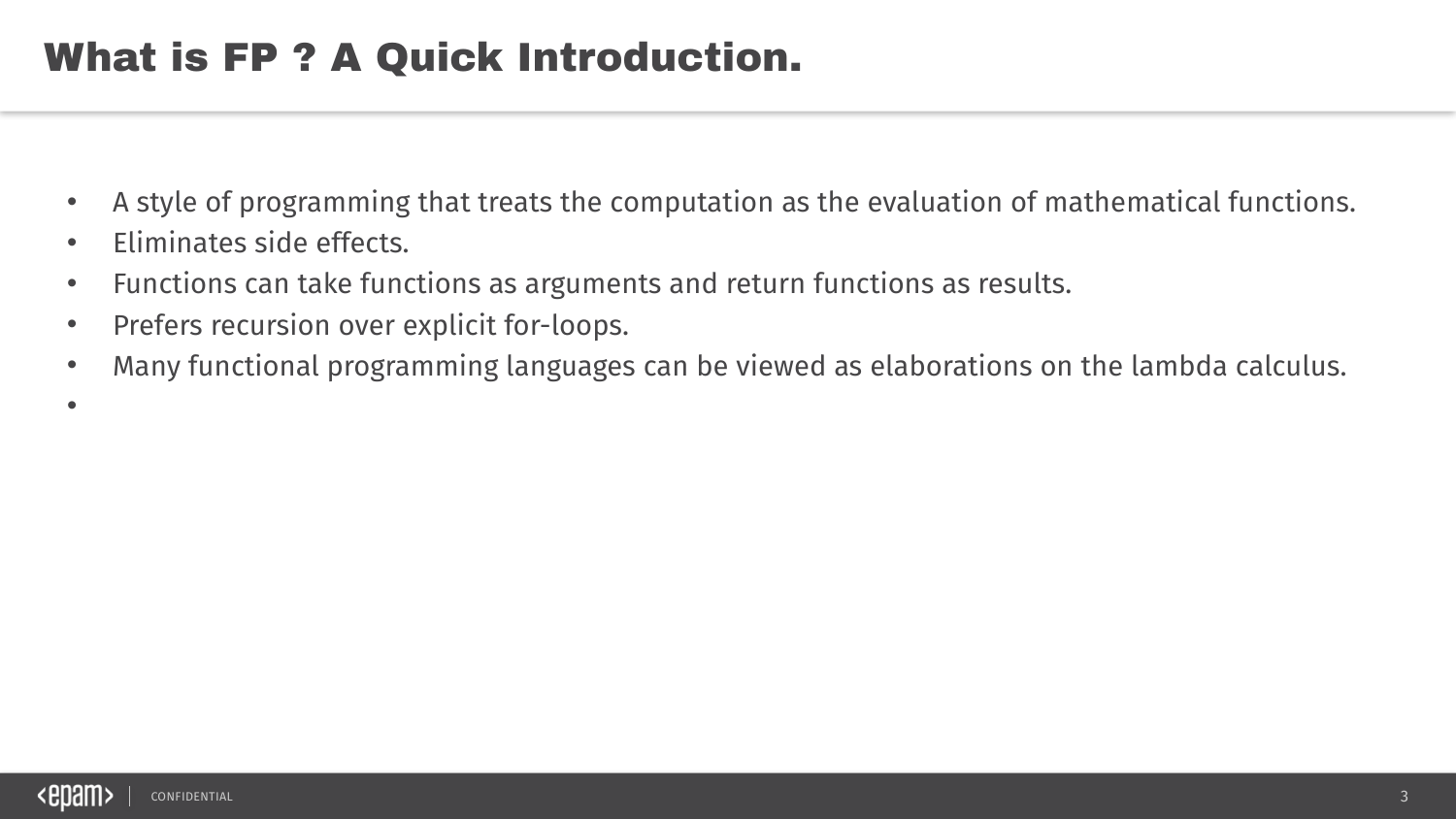

What is FP ? A Quick Introduction.

A style of programming that treats the computation as the evaluation of mathematical functions.
Eliminates side effects.
Functions can take functions as arguments and return functions as results.
Prefers recursion over explicit for-loops.
Many functional programming languages can be viewed as elaborations on the lambda calculus.